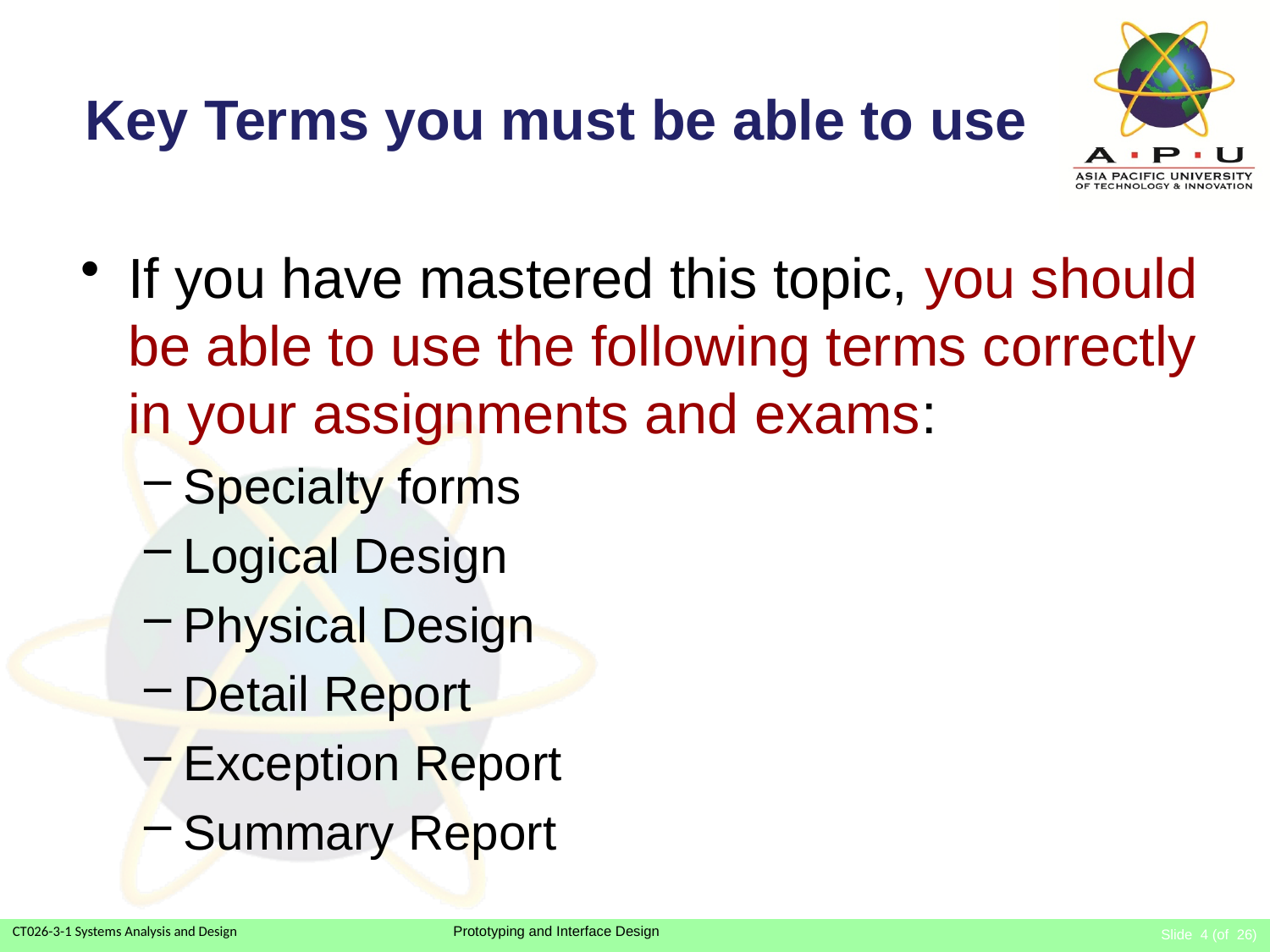

# Key Terms you must be able to use
If you have mastered this topic, you should be able to use the following terms correctly in your assignments and exams:
Specialty forms
Logical Design
Physical Design
Detail Report
Exception Report
Summary Report

Slide  4 (of  26)